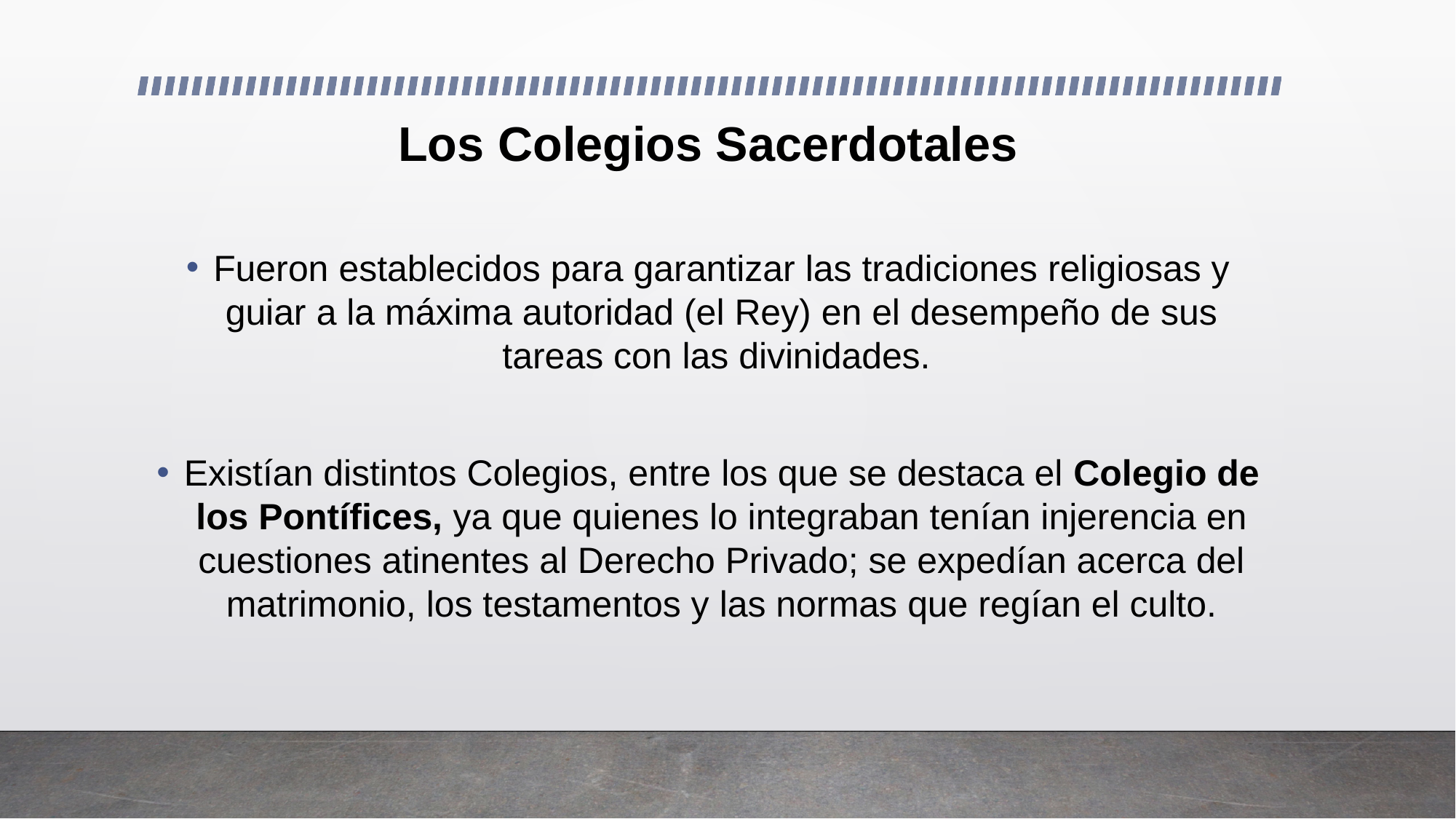

# Los Colegios Sacerdotales
Fueron establecidos para garantizar las tradiciones religiosas y guiar a la máxima autoridad (el Rey) en el desempeño de sus tareas con las divinidades.

Existían distintos Colegios, entre los que se destaca el Colegio de los Pontífices, ya que quienes lo integraban tenían injerencia en cuestiones atinentes al Derecho Privado; se expedían acerca del matrimonio, los testamentos y las normas que regían el culto.